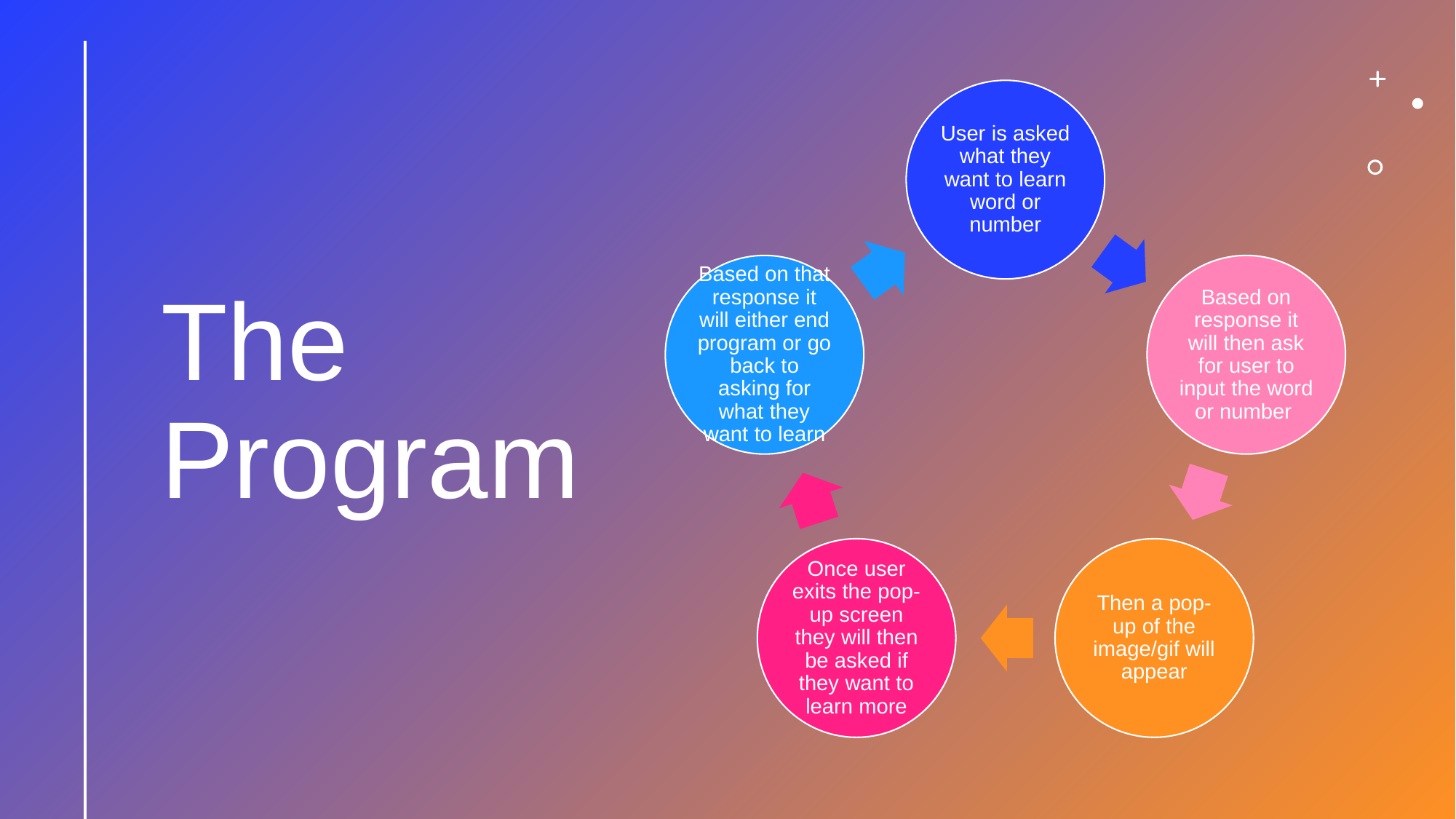

# The Program

User is asked what they want to learn word or number

Based on response it will then ask for user to input the word or number

Then a pop-up of the image/gif will appear

Once user exits the pop-up screen they will then be asked if they want to learn more

Based on that response it will either end program or go back to asking for what they want to learn